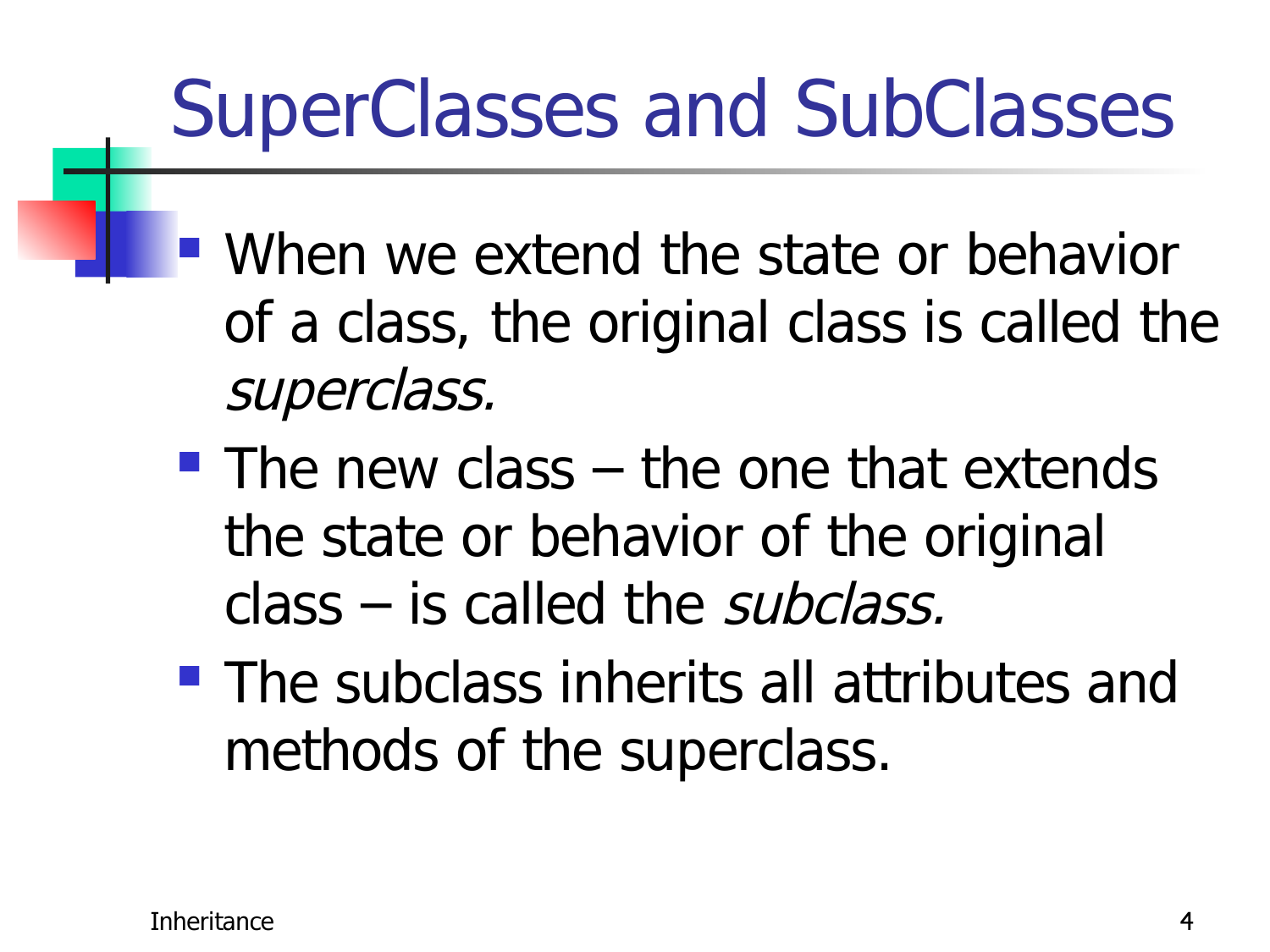

# SuperClasses and SubClasses
When we extend the state or behavior of a class, the original class is called the superclass.
The new class – the one that extends the state or behavior of the original class – is called the subclass.
The subclass inherits all attributes and methods of the superclass.
Inheritance
4